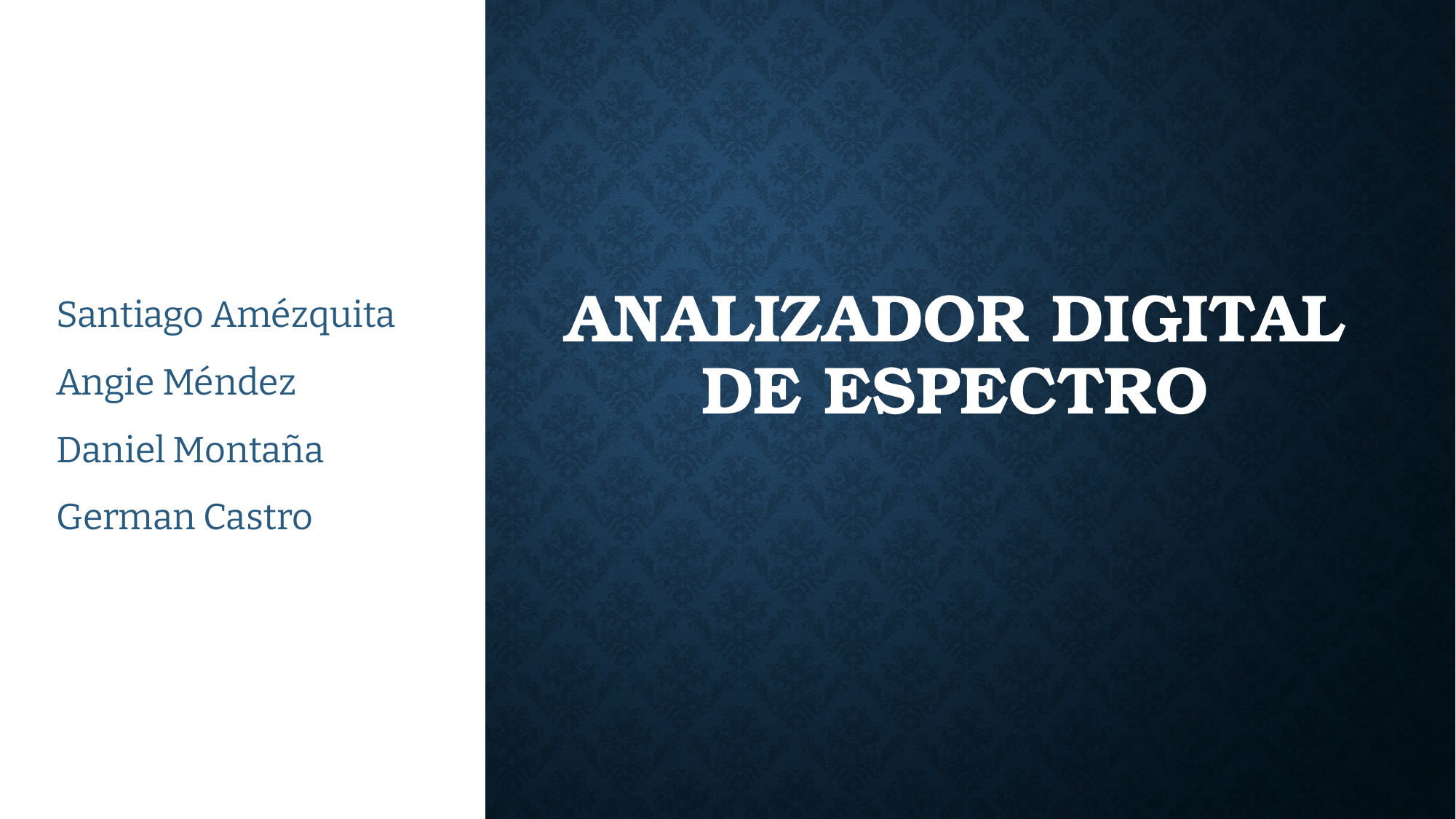

# Analizador digital de espectro
Santiago Amézquita
Angie Méndez
Daniel Montaña
German Castro